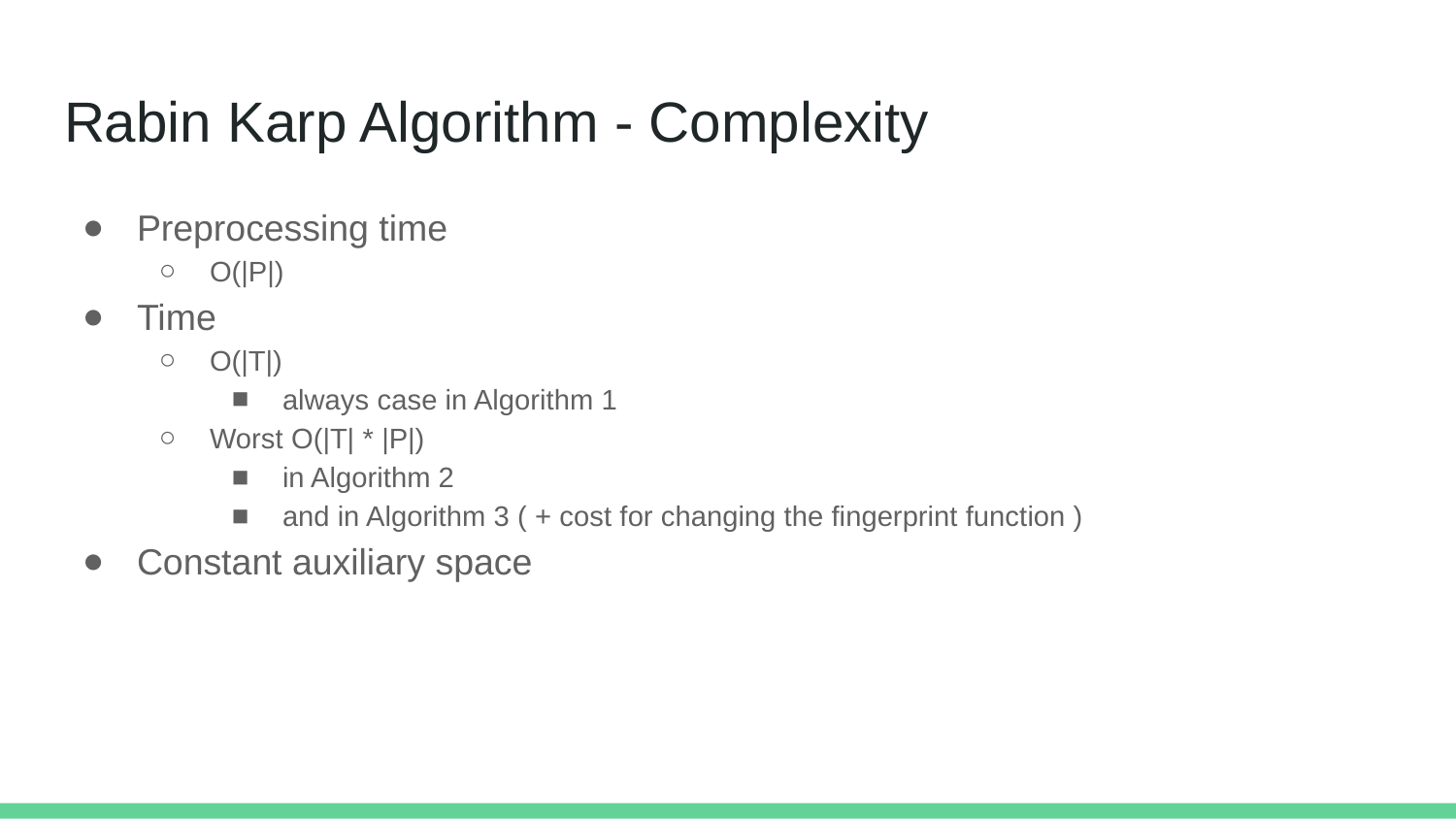

# Rabin Karp Algorithm - Complexity

Preprocessing time
O(|P|)
Time
O(|T|)
always case in Algorithm 1
Worst O(|T| * |P|)
in Algorithm 2
and in Algorithm 3 ( + cost for changing the fingerprint function )
Constant auxiliary space